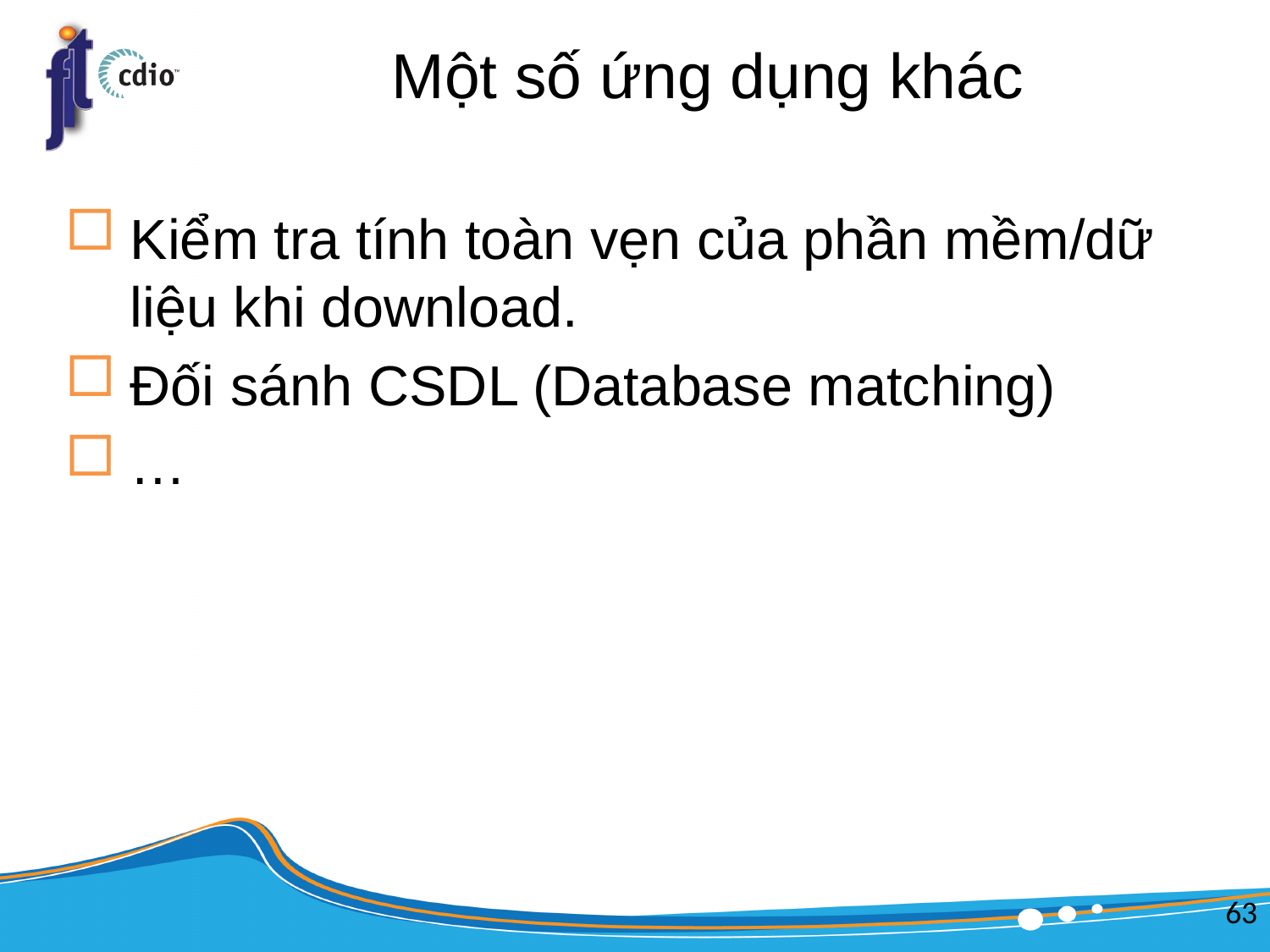

# Một số ứng dụng khác
Kiểm tra tính toàn vẹn của phần mềm/dữ liệu khi download.
Đối sánh CSDL (Database matching)
…
63